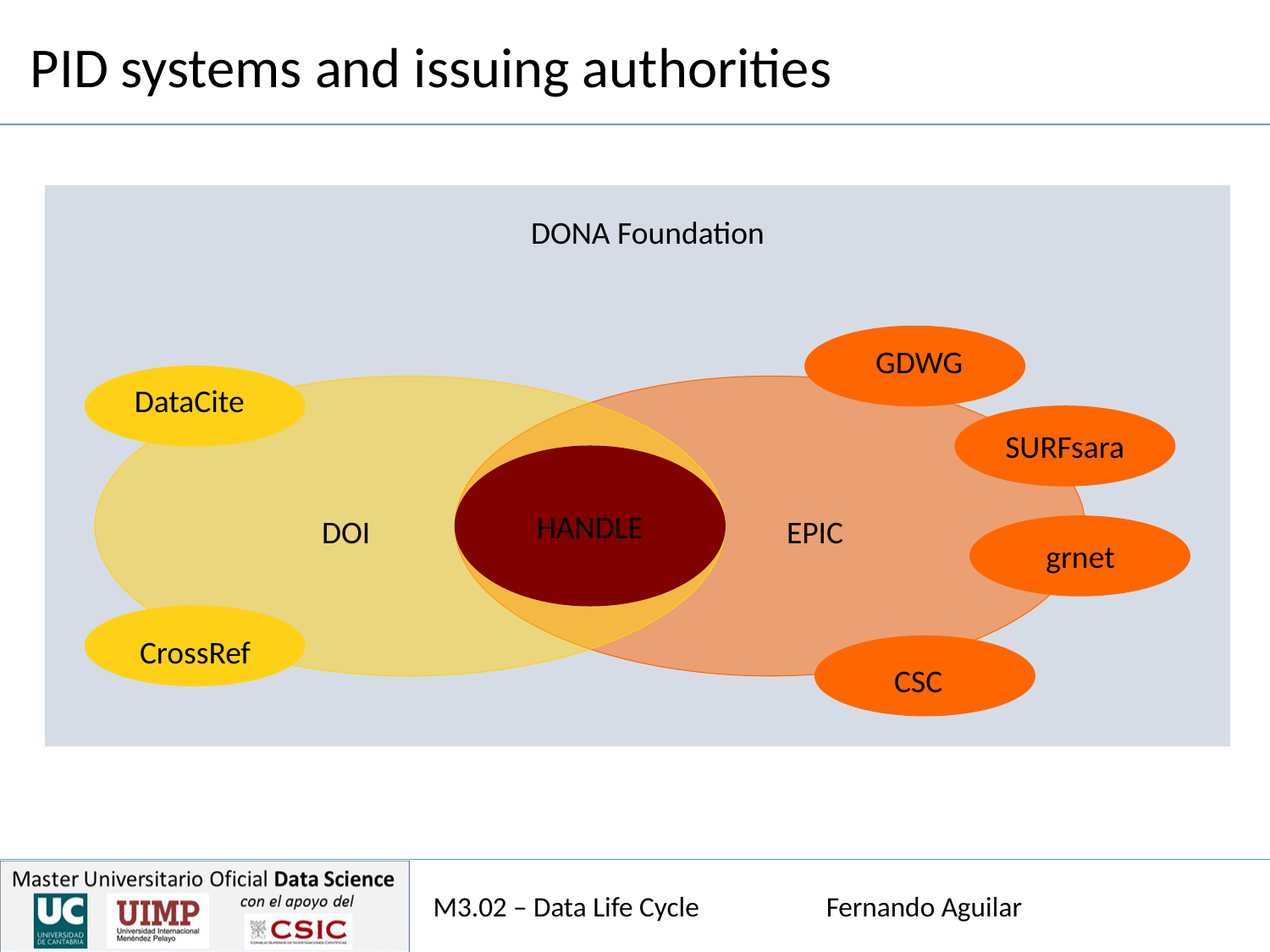

# PID systems and issuing authorities

DONA Foundation

GDWG

DataCite

DOI

EPIC

SURFsara
HANDLE

grnet

CrossRef

CSC
M3.02 – Data Life Cycle                    Fernando Aguilar